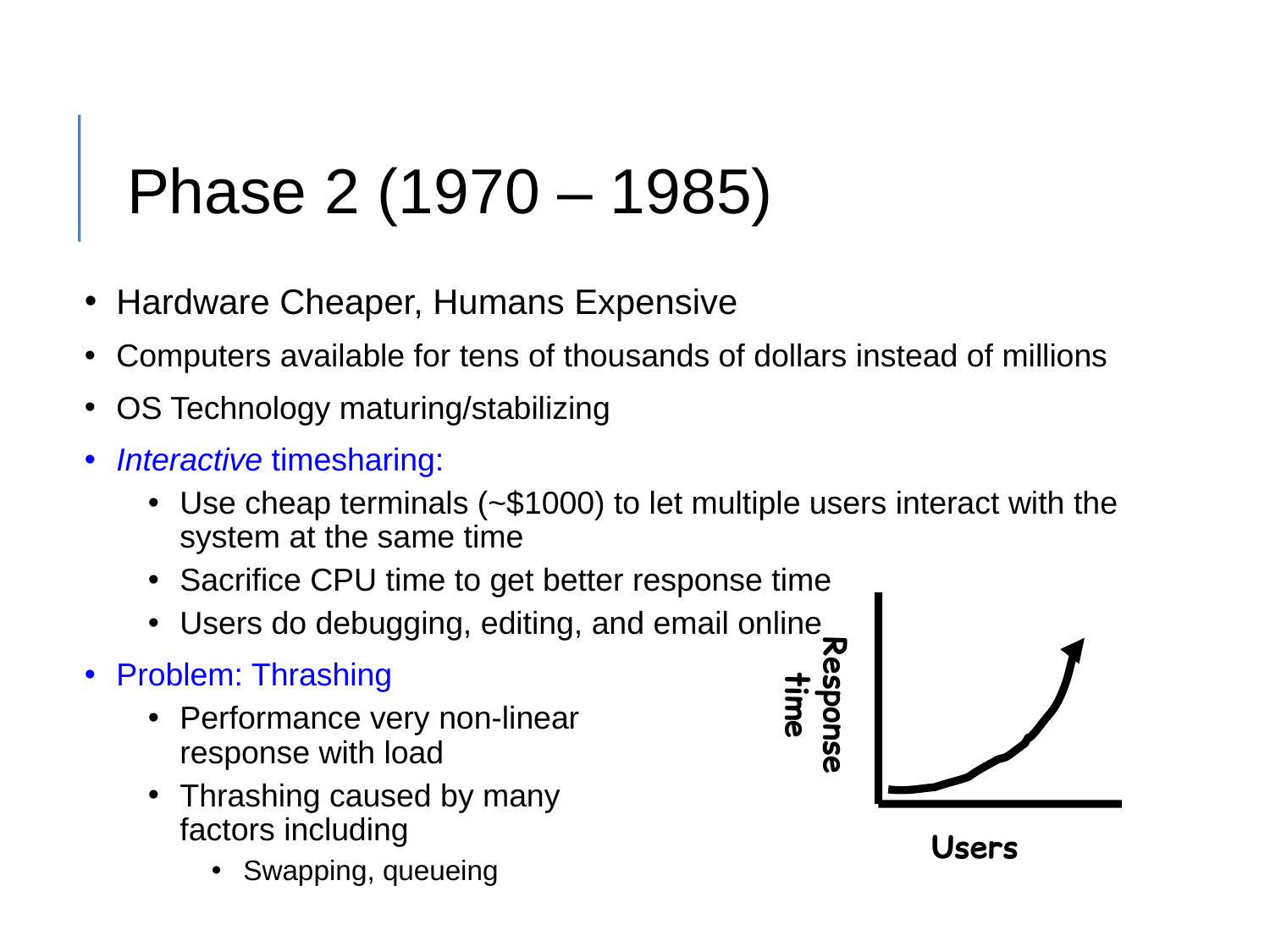

# Phase 2 (1970 – 1985)
Hardware Cheaper, Humans Expensive
Computers available for tens of thousands of dollars instead of millions
OS Technology maturing/stabilizing
Interactive timesharing:
Use cheap terminals (~$1000) to let multiple users interact with the system at the same time
Sacrifice CPU time to get better response time
Users do debugging, editing, and email online
Problem: Thrashing
Performance very non-linear
response with load
Thrashing caused by many
factors including
Swapping, queueing

Response
time
Users